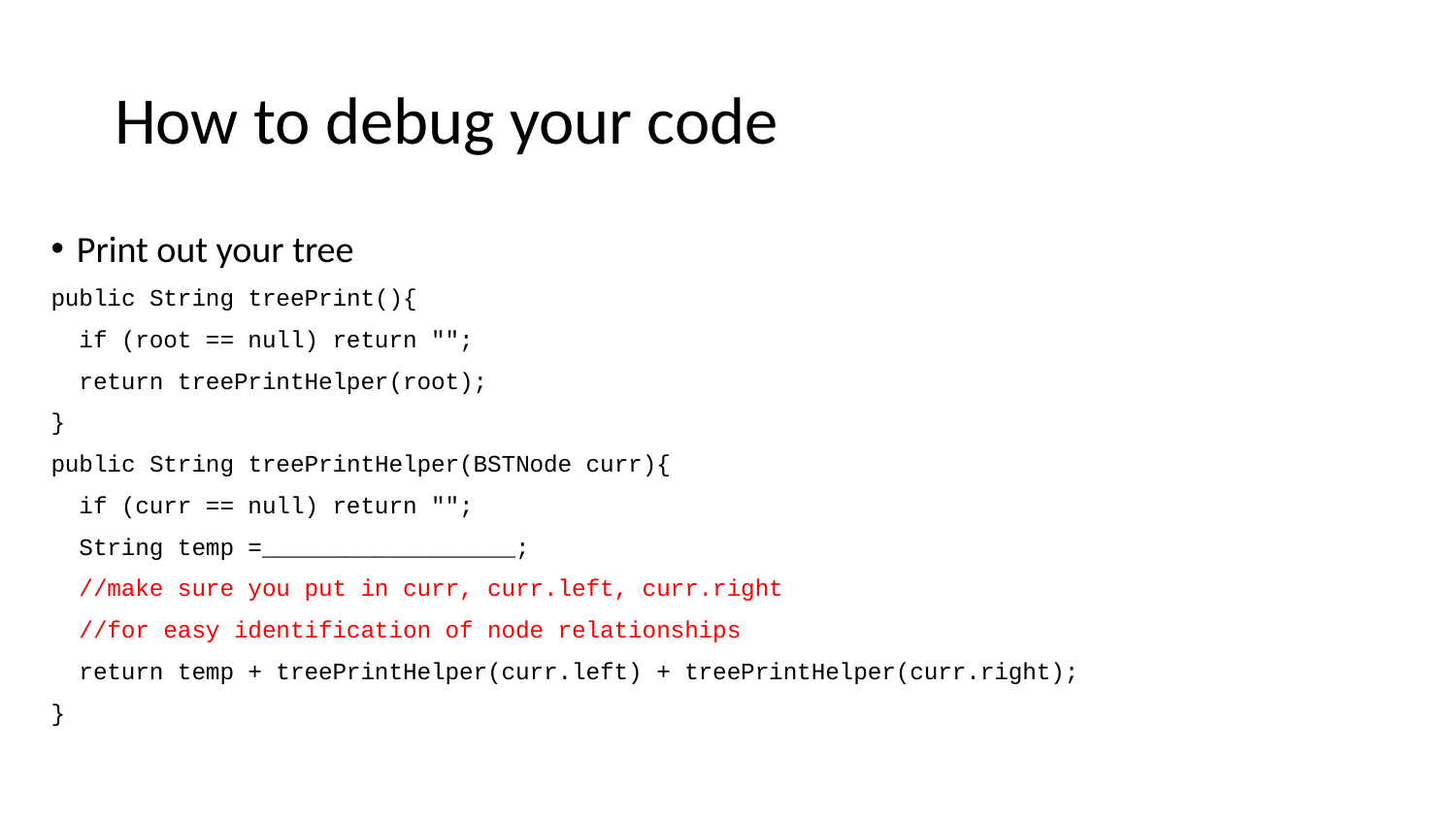

# How to debug your code
Print out your tree
public String treePrint(){
  if (root == null) return "";
  return treePrintHelper(root);
}
public String treePrintHelper(BSTNode curr){
  if (curr == null) return "";
  String temp =__________________;
  //make sure you put in curr, curr.left, curr.right
  //for easy identification of node relationships
  return temp + treePrintHelper(curr.left) + treePrintHelper(curr.right);
}